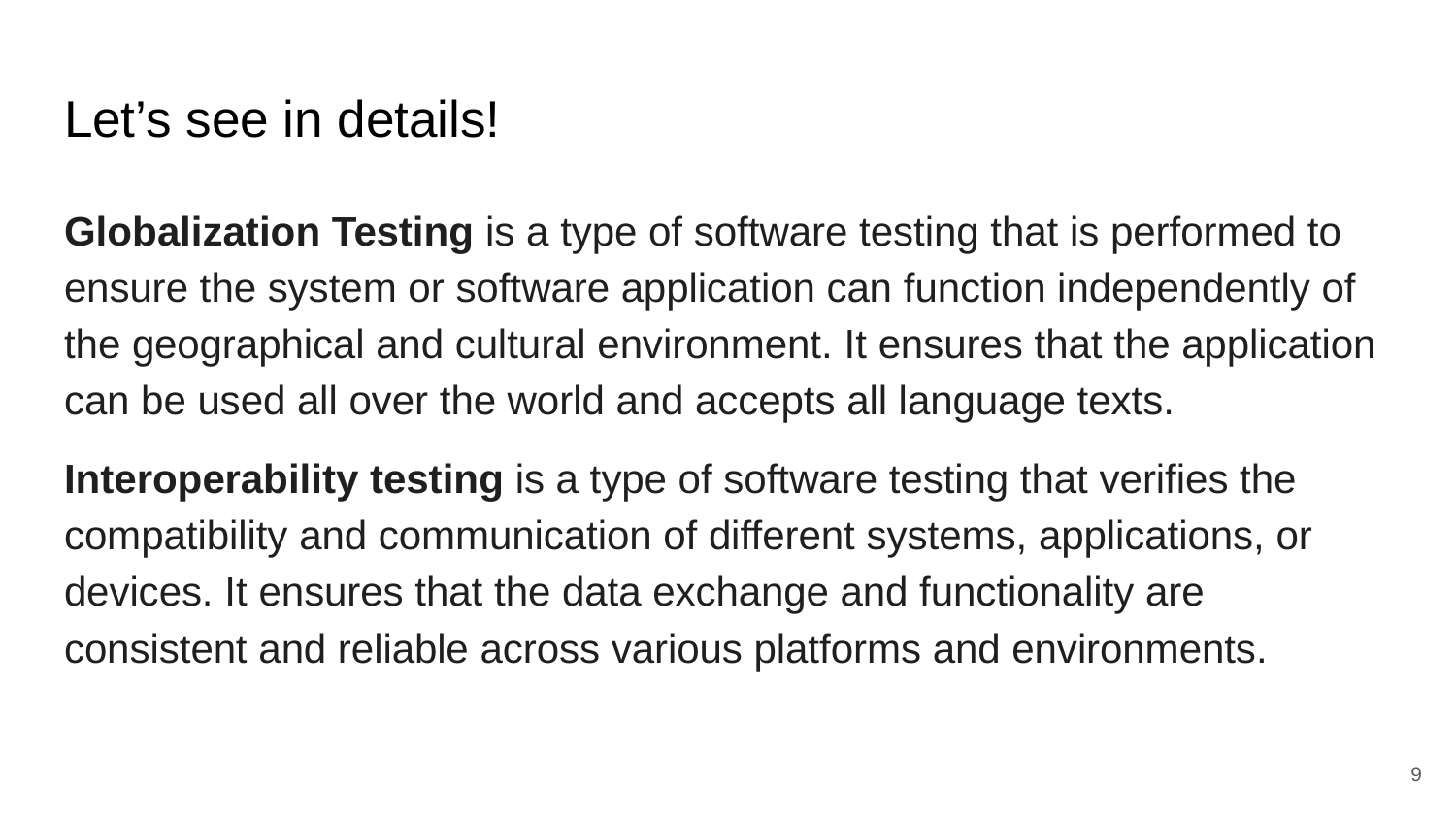

# Let’s see in details!
Globalization Testing is a type of software testing that is performed to ensure the system or software application can function independently of the geographical and cultural environment. It ensures that the application can be used all over the world and accepts all language texts.
Interoperability testing is a type of software testing that verifies the compatibility and communication of different systems, applications, or devices. It ensures that the data exchange and functionality are consistent and reliable across various platforms and environments.
9